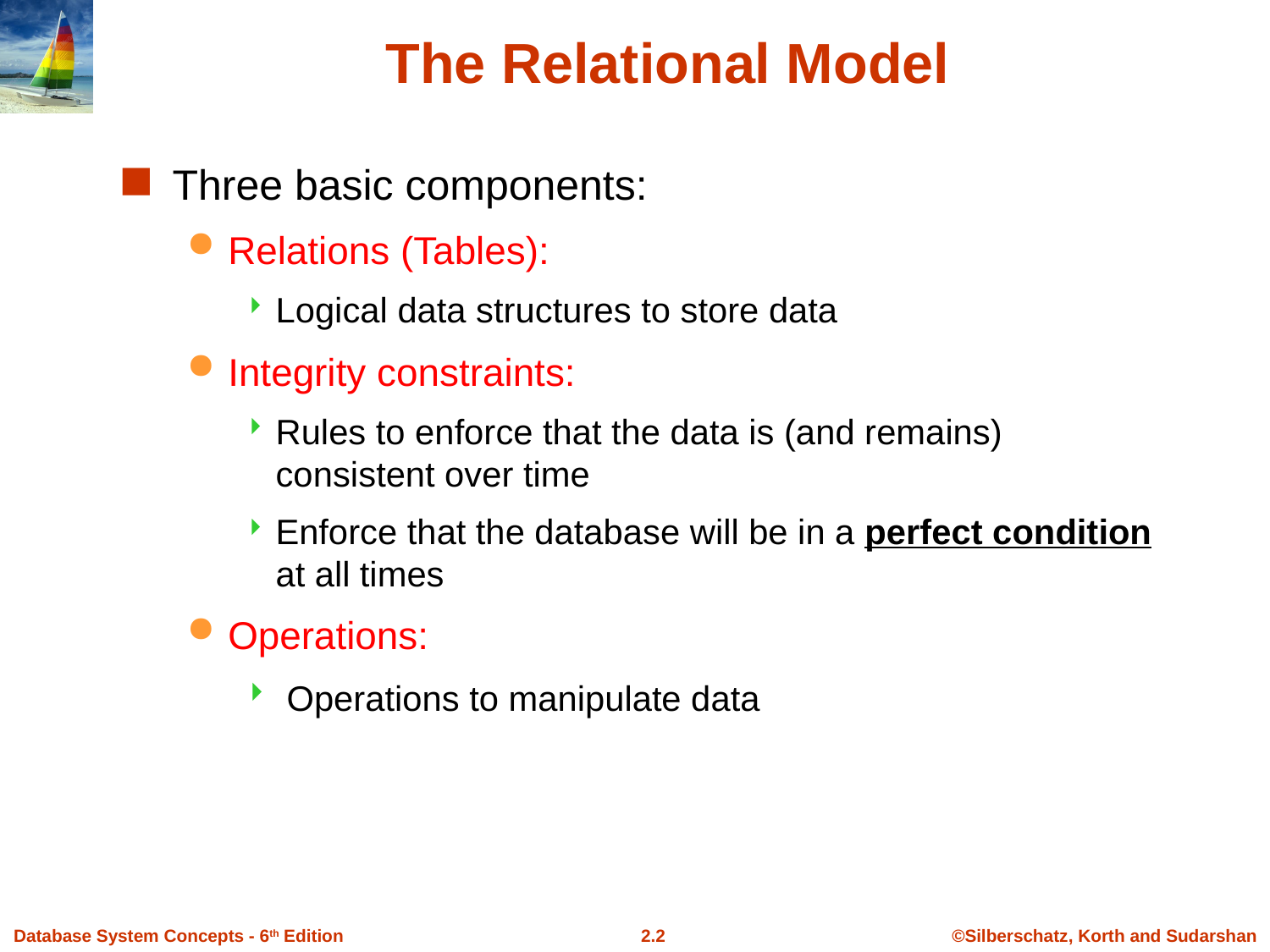

The Relational Model
Three basic components:
Relations (Tables):
Logical data structures to store data
Integrity constraints:
Rules to enforce that the data is (and remains) consistent over time
Enforce that the database will be in a perfect condition at all times
Operations:
 Operations to manipulate data